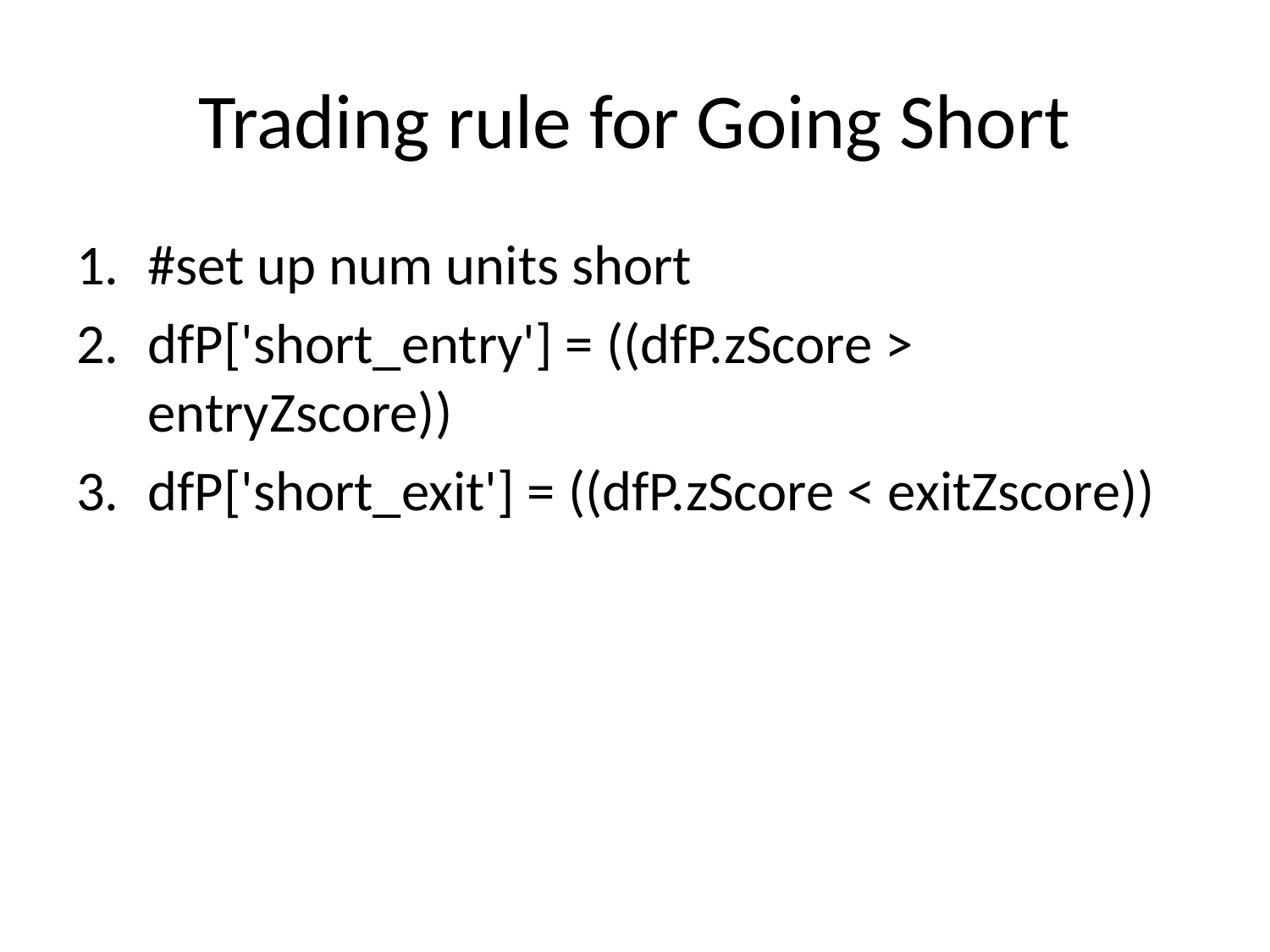

# Trading rule for Going Short
#set up num units short
dfP['short_entry'] = ((dfP.zScore > entryZscore))
dfP['short_exit'] = ((dfP.zScore < exitZscore))